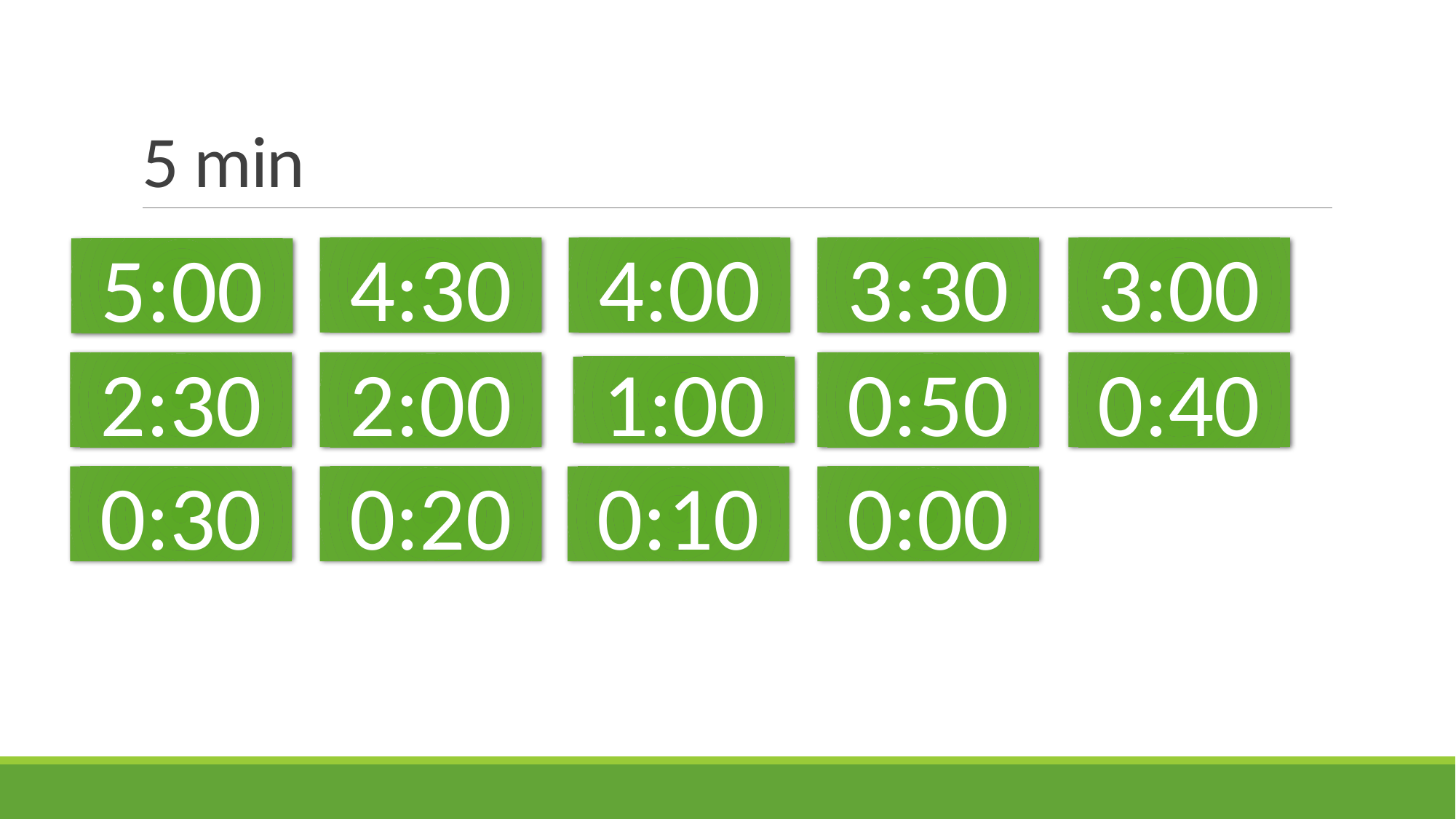

# 5 min
4:30
4:00
3:30
3:00
5:00
2:30
2:00
0:50
0:40
1:00
0:30
0:20
0:10
0:00